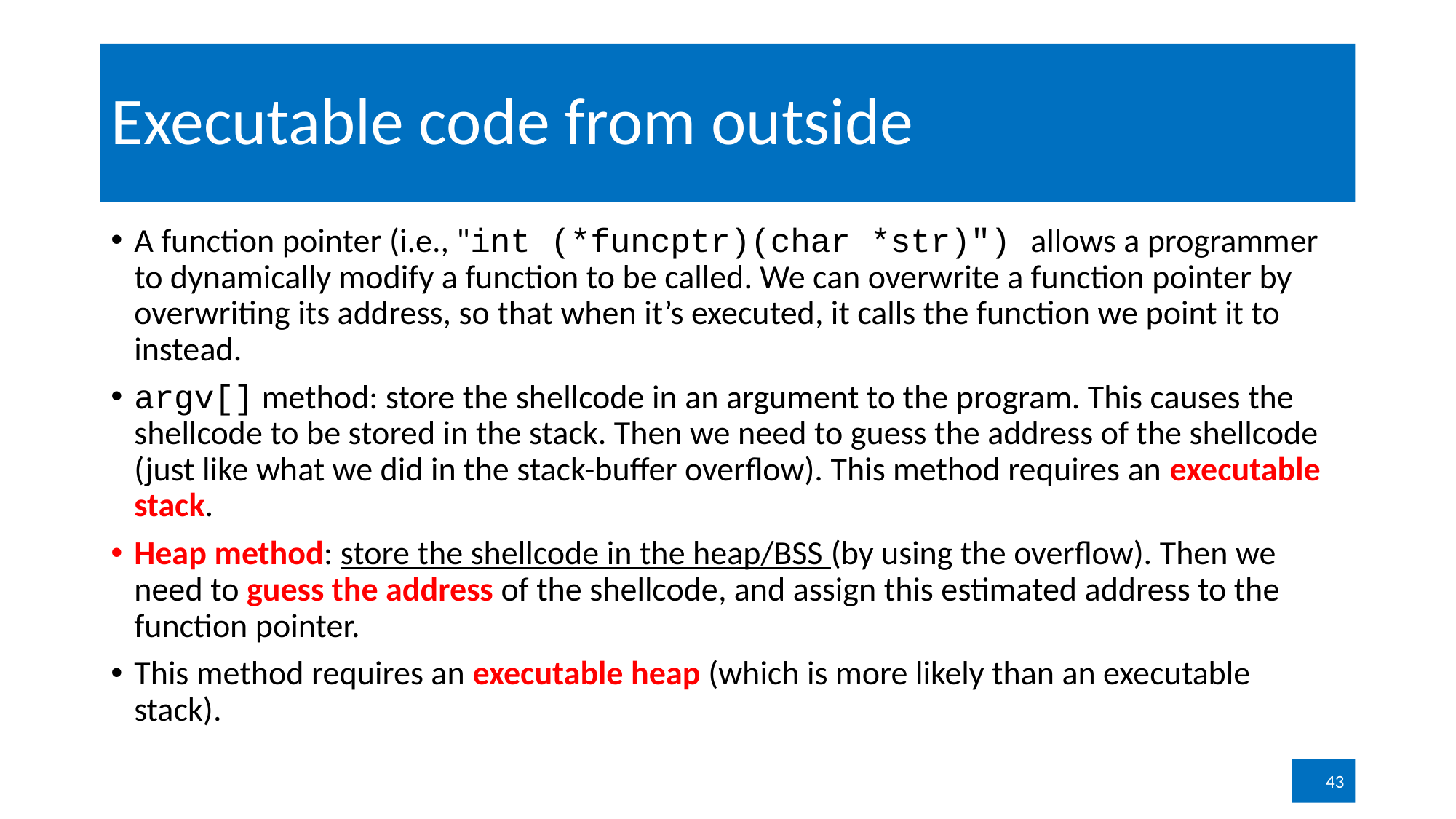

# Executable code from outside
A function pointer (i.e., "int (*funcptr)(char *str)") allows a programmer to dynamically modify a function to be called. We can overwrite a function pointer by overwriting its address, so that when it’s executed, it calls the function we point it to instead.
argv[] method: store the shellcode in an argument to the program. This causes the shellcode to be stored in the stack. Then we need to guess the address of the shellcode (just like what we did in the stack-buffer overflow). This method requires an executable stack.
Heap method: store the shellcode in the heap/BSS (by using the overflow). Then we need to guess the address of the shellcode, and assign this estimated address to the function pointer.
This method requires an executable heap (which is more likely than an executable stack).
43